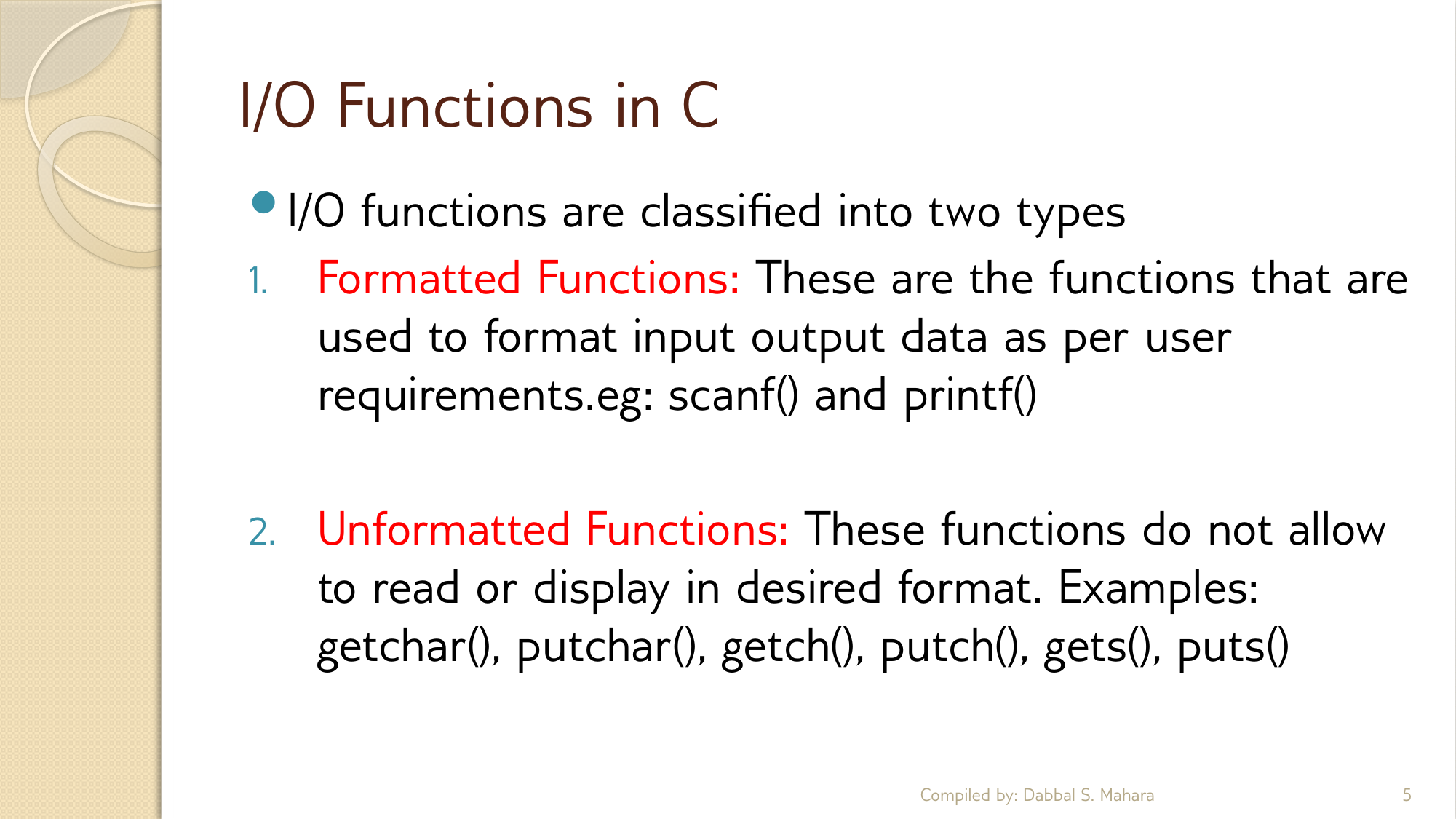

# I/O Functions in C
I/O functions are classified into two types
Formatted Functions: These are the functions that are used to format input output data as per user requirements.eg: scanf() and printf()

Unformatted Functions: These functions do not allow to read or display in desired format. Examples: getchar(), putchar(), getch(), putch(), gets(), puts()
Compiled by: Dabbal S. Mahara
5